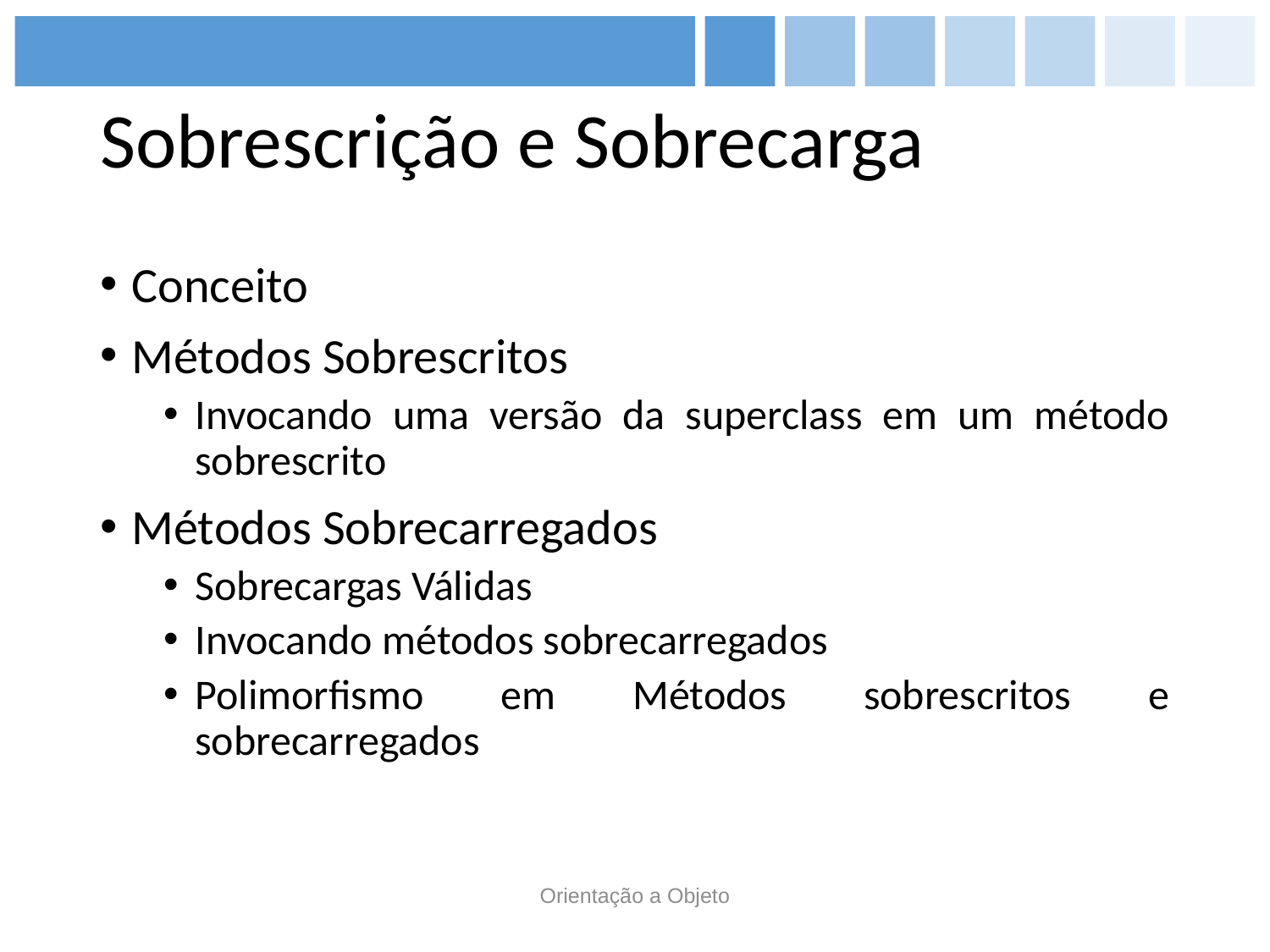

# Sobrescrição e Sobrecarga
Conceito
Métodos Sobrescritos
Invocando uma versão da superclass em um método sobrescrito
Métodos Sobrecarregados
Sobrecargas Válidas
Invocando métodos sobrecarregados
Polimorfismo em Métodos sobrescritos e sobrecarregados

Orientação a Objeto